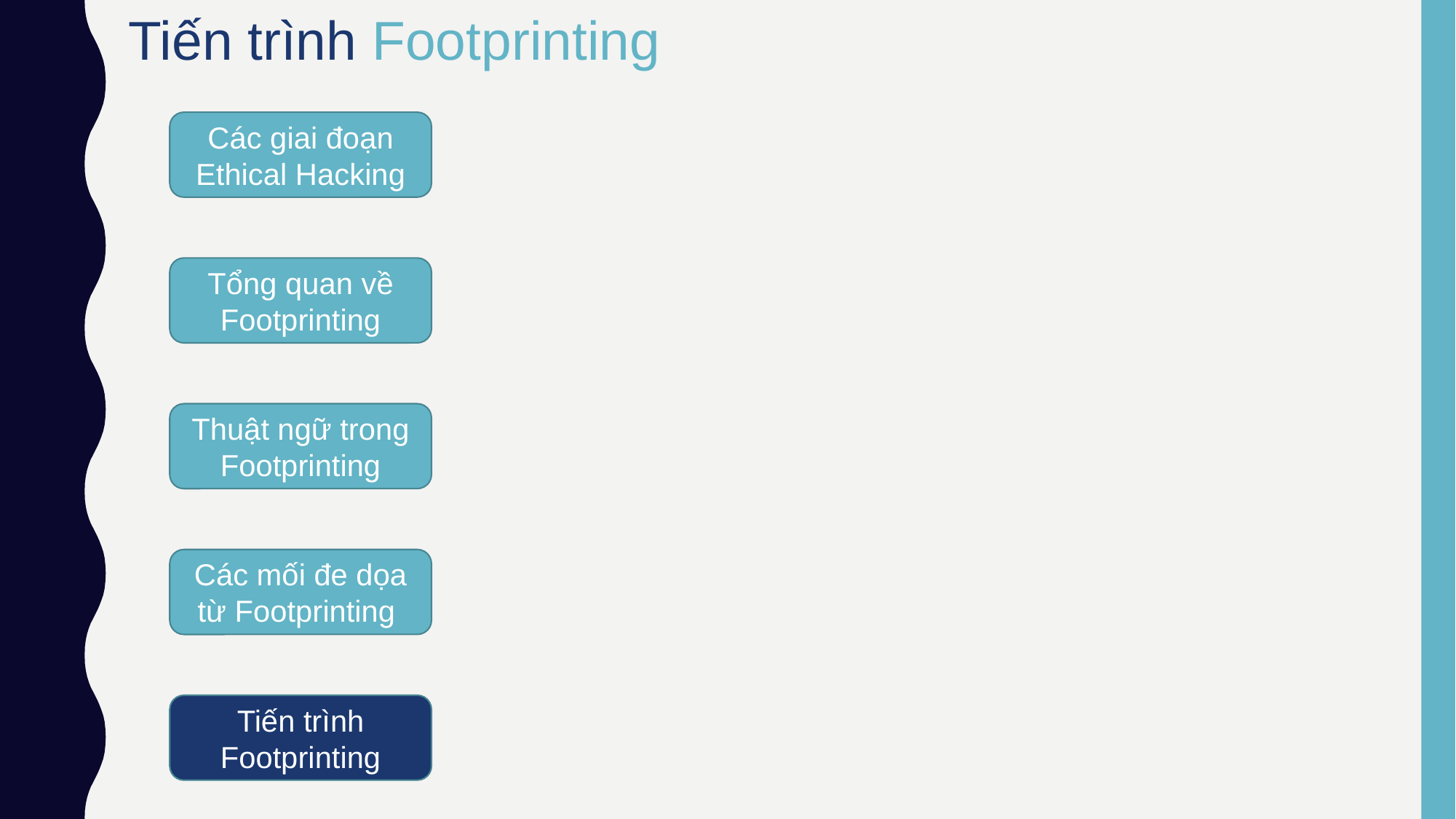

Tiến trình Footprinting
Các giai đoạn Ethical Hacking
Tổng quan về Footprinting
Thuật ngữ trong Footprinting
Các mối đe dọa từ Footprinting
Tiến trình Footprinting